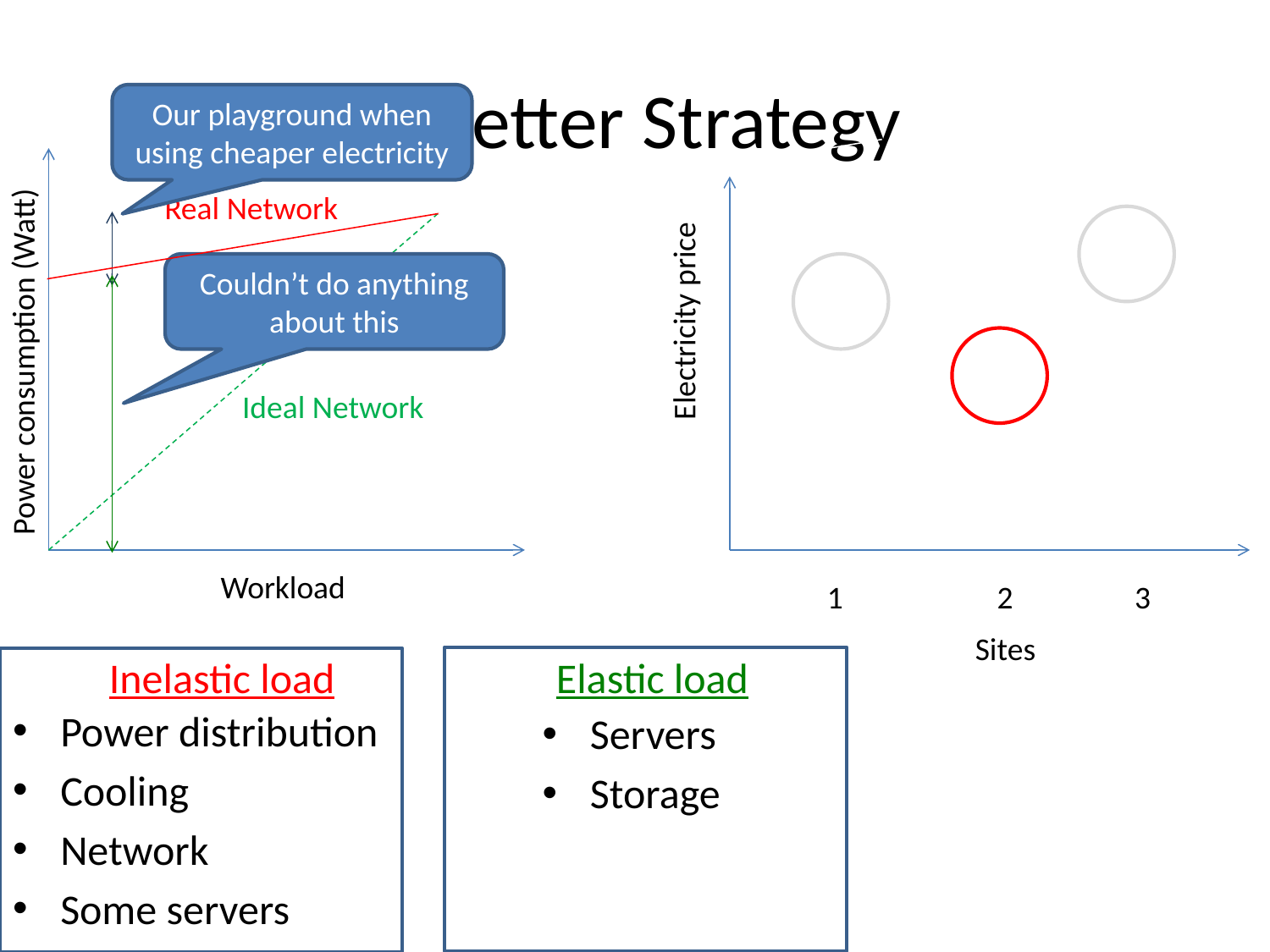

# A Better Strategy
Our playground when using cheaper electricity
Real Network

Couldn’t do anything about this

Electricity price

Power consumption (Watt)
Ideal Network
Workload
1
2
3
Sites
Inelastic load
Elastic load

Power distribution
Cooling
Network
Some servers
Servers
Storage